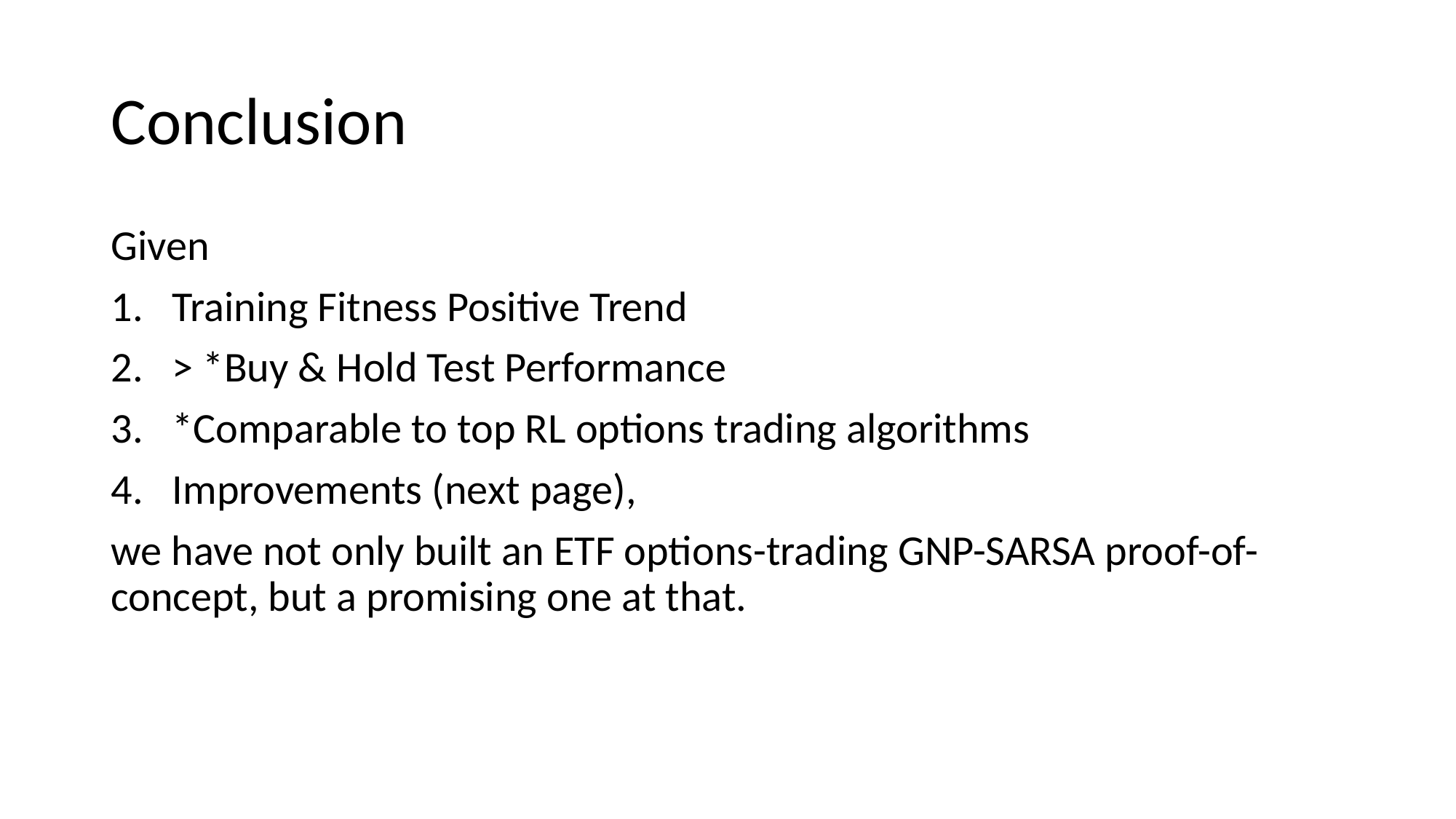

# Conclusion
Given
Training Fitness Positive Trend
> *Buy & Hold Test Performance
*Comparable to top RL options trading algorithms
Improvements (next page),
we have not only built an ETF options-trading GNP-SARSA proof-of-concept, but a promising one at that.